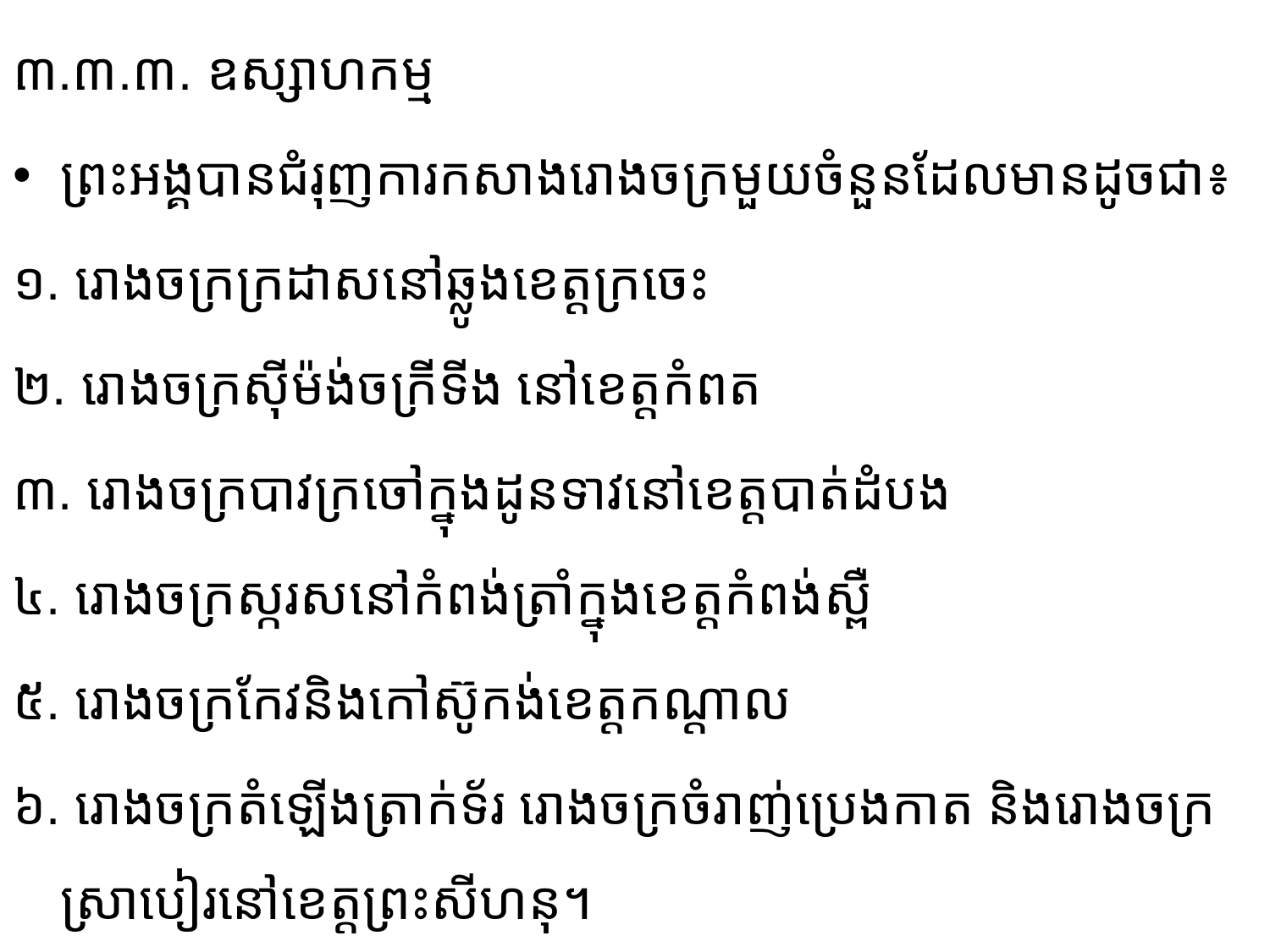

៣.៣.៣. ឧស្សាហកម្ម
ព្រះអង្គបានជំរុញការកសាងរោងចក្រមួយចំនួនដែលមានដូចជា៖
១. រោងចក្រក្រដាសនៅឆ្លូងខេត្តក្រចេះ
២. រោងចក្រស៊ីម៉ង់ចក្រីទីង នៅខេត្តកំពត
៣. រោងចក្របាវក្រចៅក្នុងដូនទាវនៅខេត្តបាត់ដំបង
៤. រោងចក្រស្ករសនៅកំពង់ត្រាំក្នុងខេត្តកំពង់ស្ពឺ
៥. រោងចក្រកែវនិងកៅស៊ូកង់ខេត្តកណ្តាល
៦. រោងចក្រតំឡើងត្រាក់ទ័រ រោងចក្រចំរាញ់ប្រេងកាត និង​រោងចក្រស្រាបៀរនៅខេត្តព្រះសីហនុ។